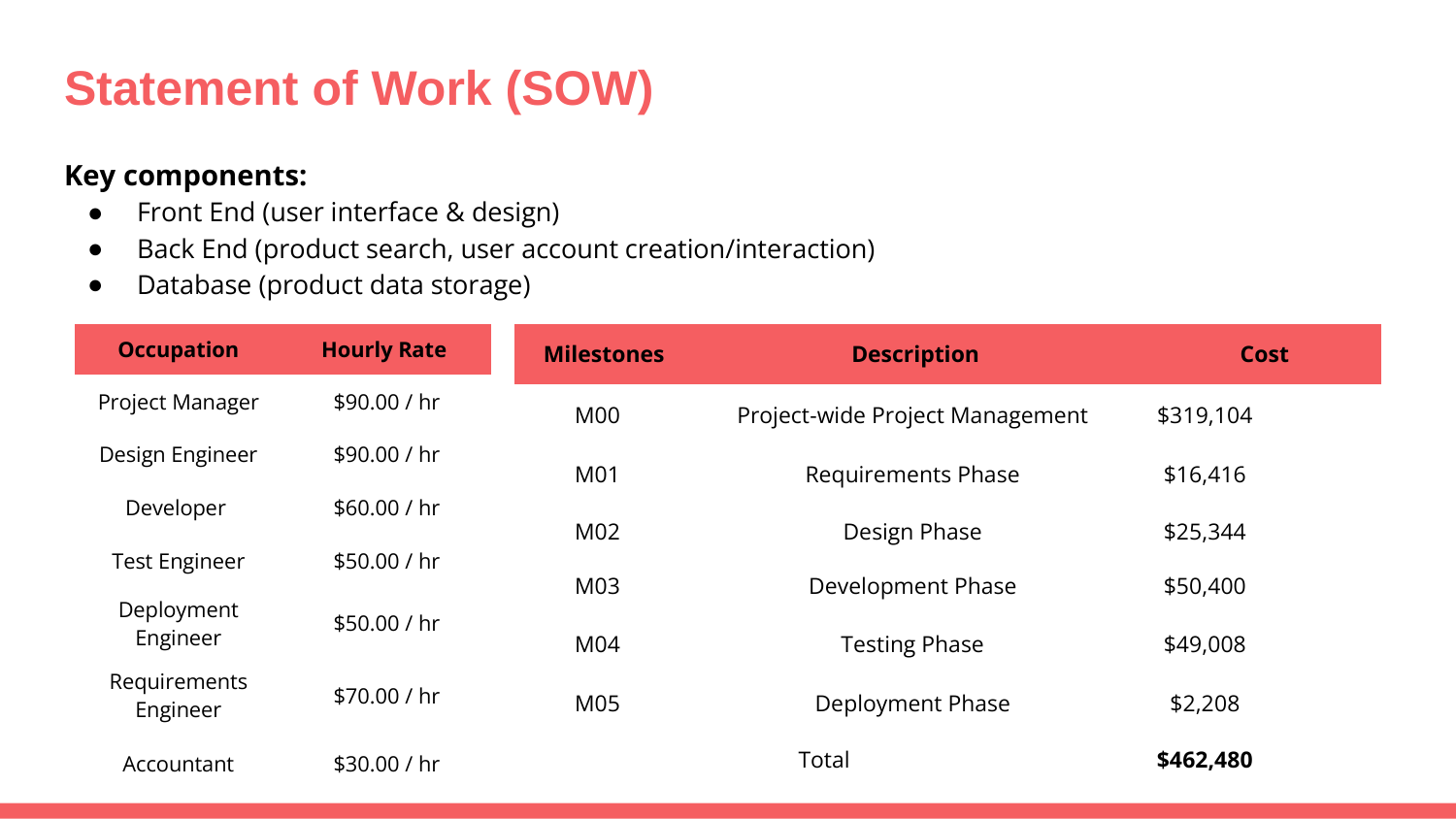

# Statement of Work (SOW)
Key components:
Front End (user interface & design)
Back End (product search, user account creation/interaction)
Database (product data storage)
| Occupation | Hourly Rate |
| --- | --- |
| Project Manager | $90.00 / hr |
| Design Engineer | $90.00 / hr |
| Developer | $60.00 / hr |
| Test Engineer | $50.00 / hr |
| Deployment Engineer | $50.00 / hr |
| Requirements Engineer | $70.00 / hr |
| Accountant | $30.00 / hr |
| Milestones | Description | Cost |
| --- | --- | --- |
| M00 | Project-wide Project Management | $319,104 |
| M01 | Requirements Phase | $16,416 |
| M02 | Design Phase | $25,344 |
| M03 | Development Phase | $50,400 |
| M04 | Testing Phase | $49,008 |
| M05 | Deployment Phase | $2,208 |
| Total |  | $462,480 |